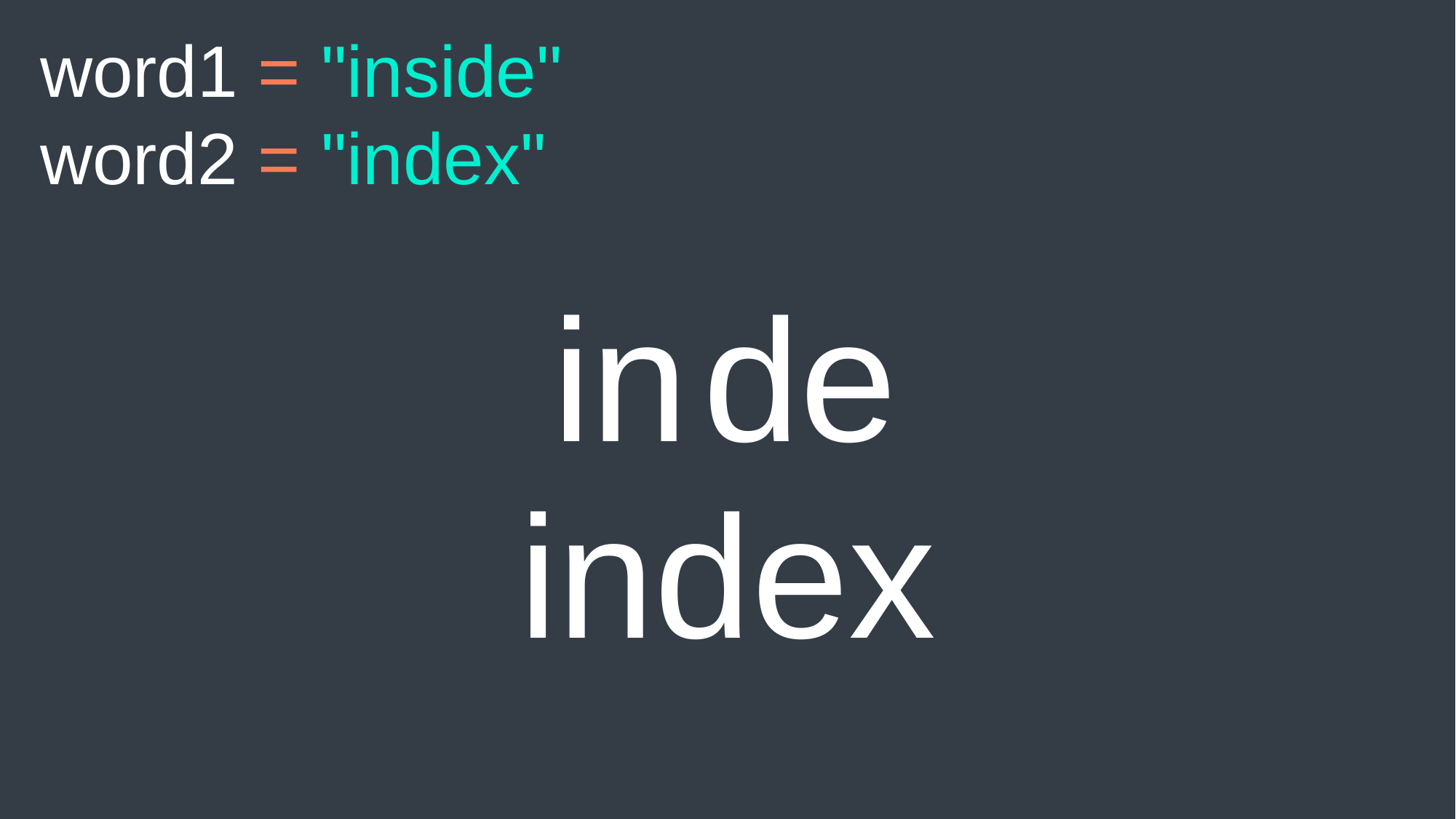

word1 = "inside"
word2 = "index"
in
de
index